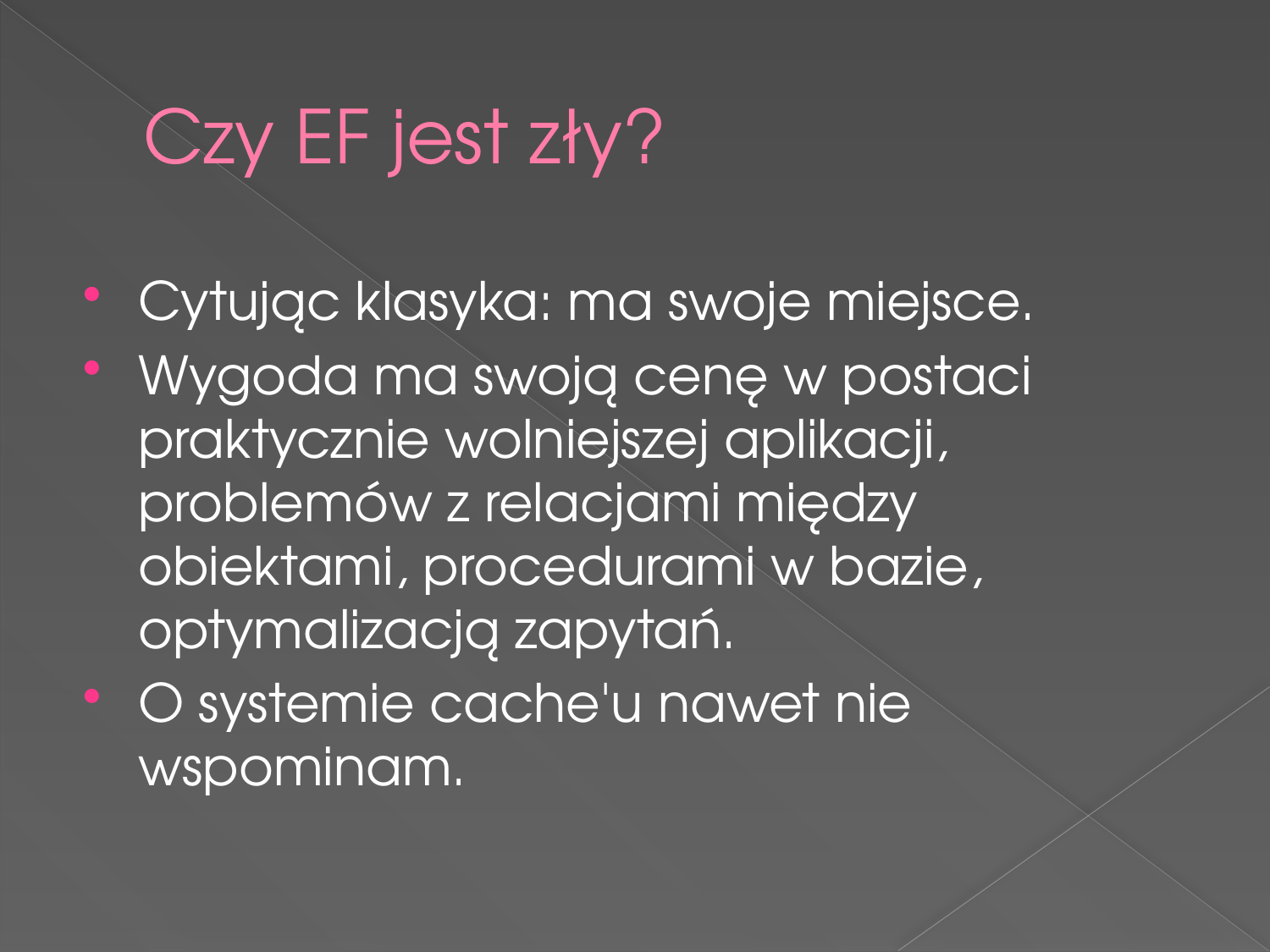

# Czy EF jest zły?
Cytując klasyka: ma swoje miejsce.
Wygoda ma swoją cenę w postaci praktycznie wolniejszej aplikacji, problemów z relacjami między obiektami, procedurami w bazie, optymalizacją zapytań.
O systemie cache'u nawet nie wspominam.